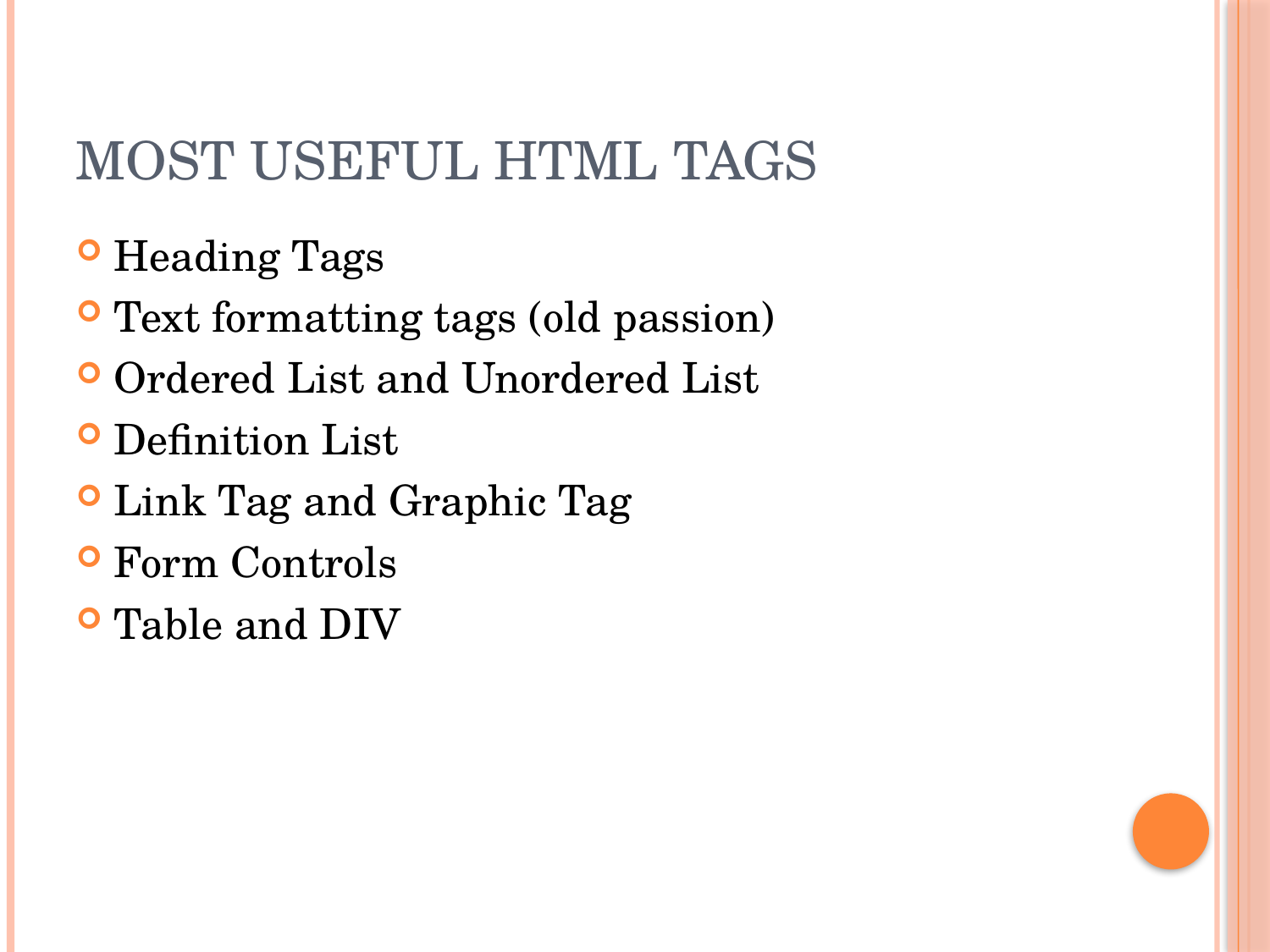

# Most Useful HTML Tags
Heading Tags
Text formatting tags (old passion)
Ordered List and Unordered List
Definition List
Link Tag and Graphic Tag
Form Controls
Table and DIV